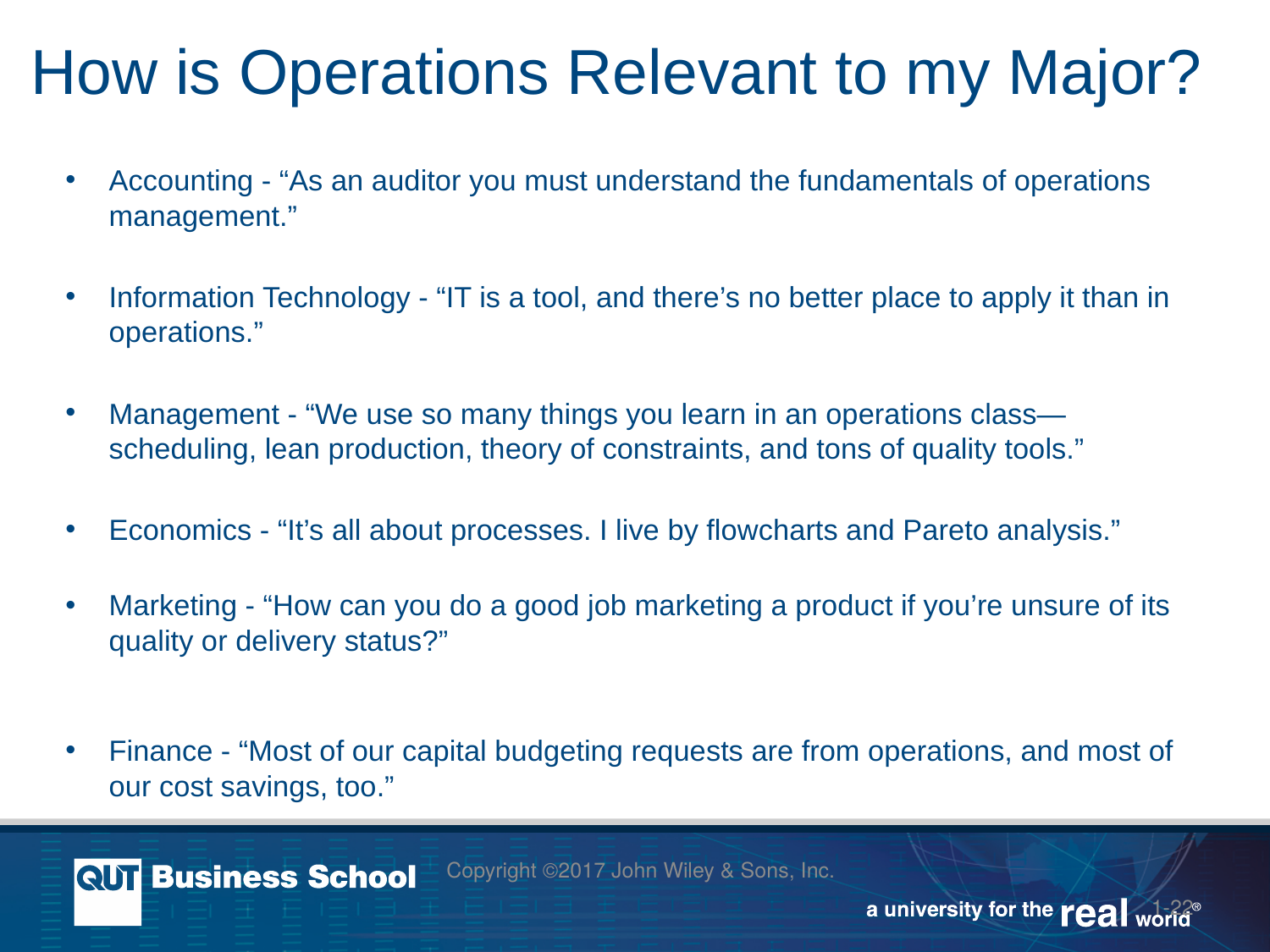

# How is Operations Relevant to my Major?
Accounting - “As an auditor you must understand the fundamentals of operations management.”

Information Technology - “IT is a tool, and there’s no better place to apply it than in operations.”

Management - “We use so many things you learn in an operations class—scheduling, lean production, theory of constraints, and tons of quality tools.”

Economics - “It’s all about processes. I live by flowcharts and Pareto analysis.”
Marketing - “How can you do a good job marketing a product if you’re unsure of its quality or delivery status?”
Finance - “Most of our capital budgeting requests are from operations, and most of our cost savings, too.”

Copyright ©2017 John Wiley & Sons, Inc.
1-22